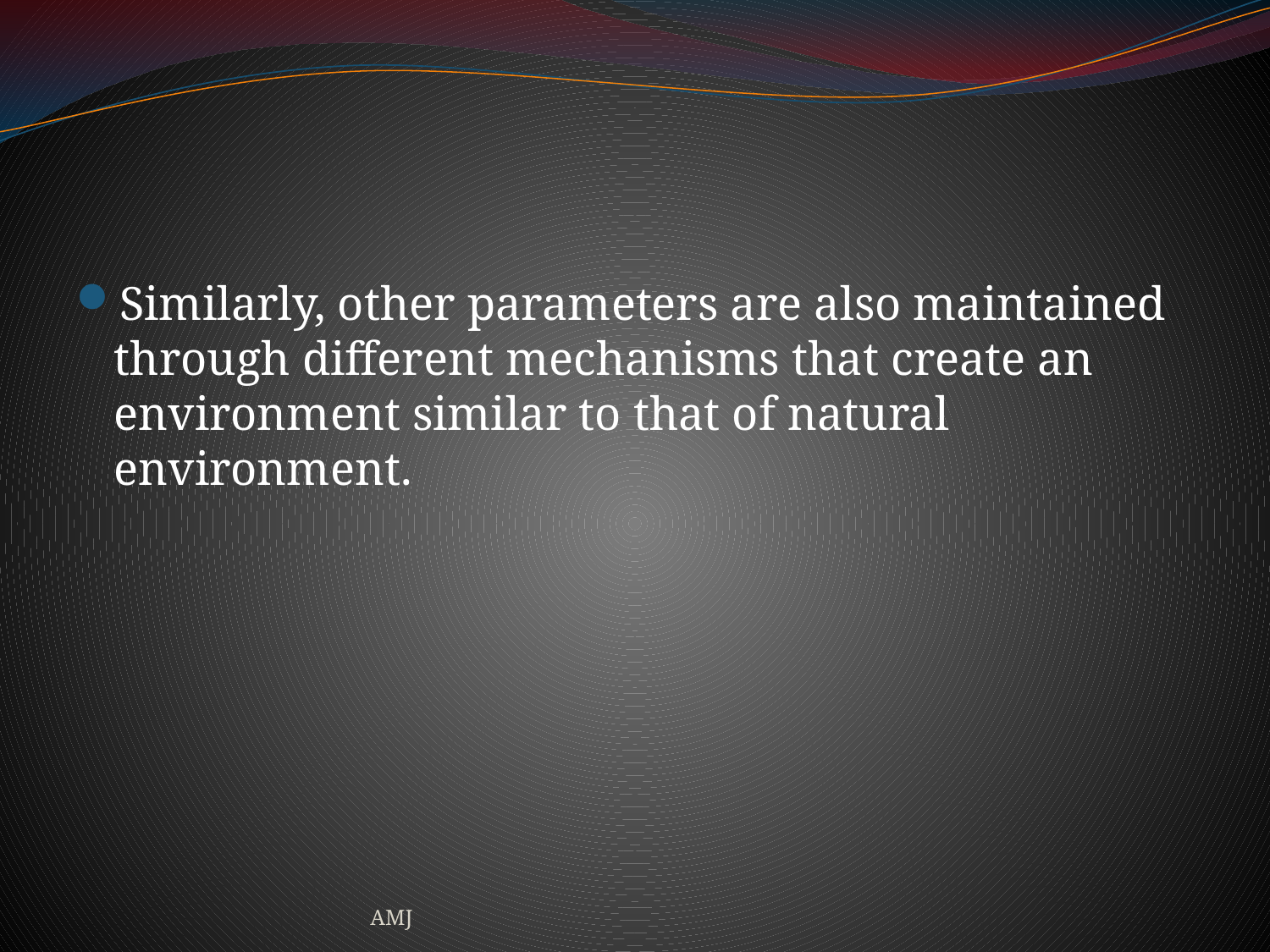

#
Similarly, other parameters are also maintained through different mechanisms that create an environment similar to that of natural environment.
AMJ